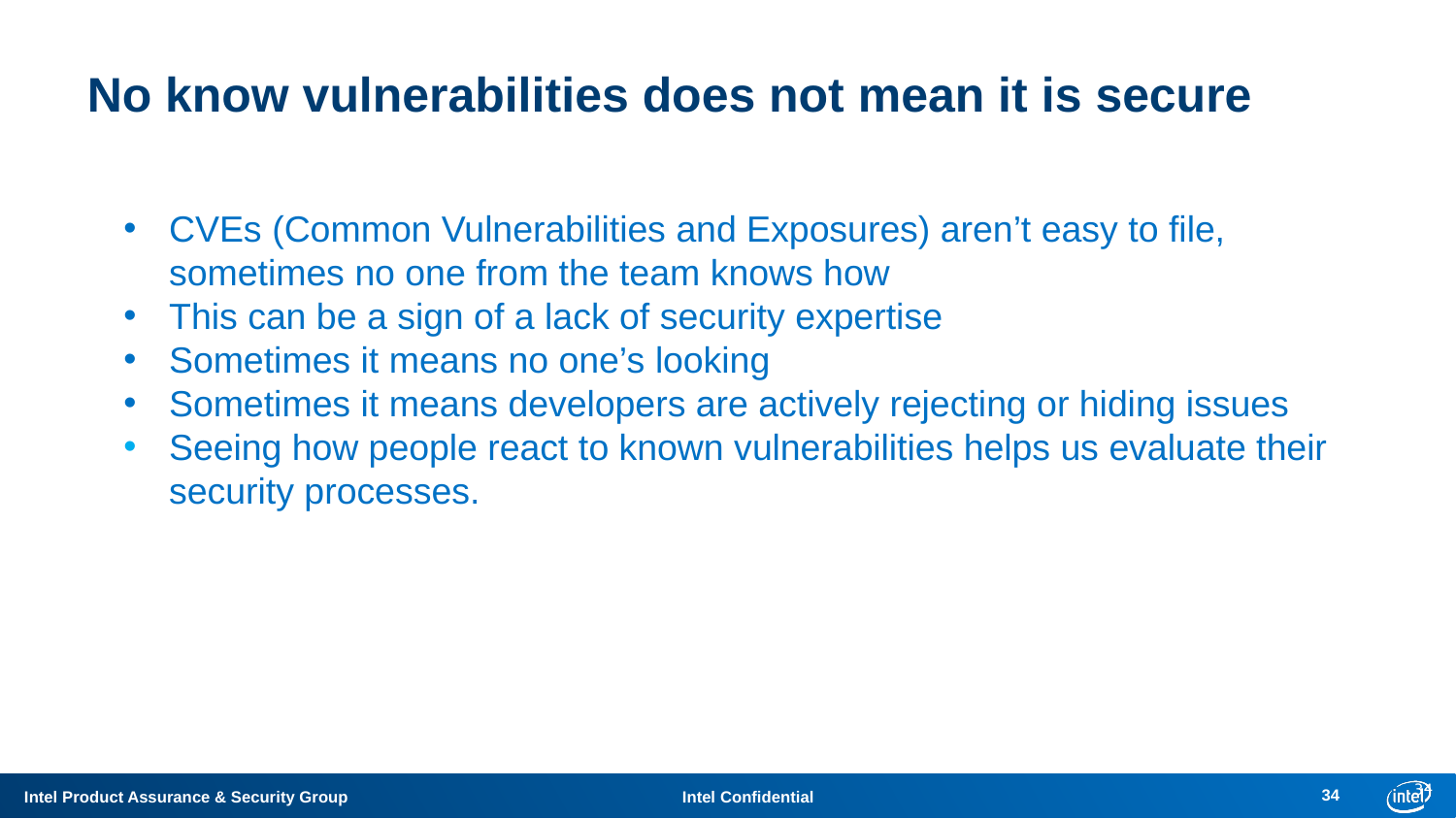

# No know vulnerabilities does not mean it is secure
CVEs (Common Vulnerabilities and Exposures) aren’t easy to file, sometimes no one from the team knows how
This can be a sign of a lack of security expertise
Sometimes it means no one’s looking
Sometimes it means developers are actively rejecting or hiding issues
Seeing how people react to known vulnerabilities helps us evaluate their security processes.
34